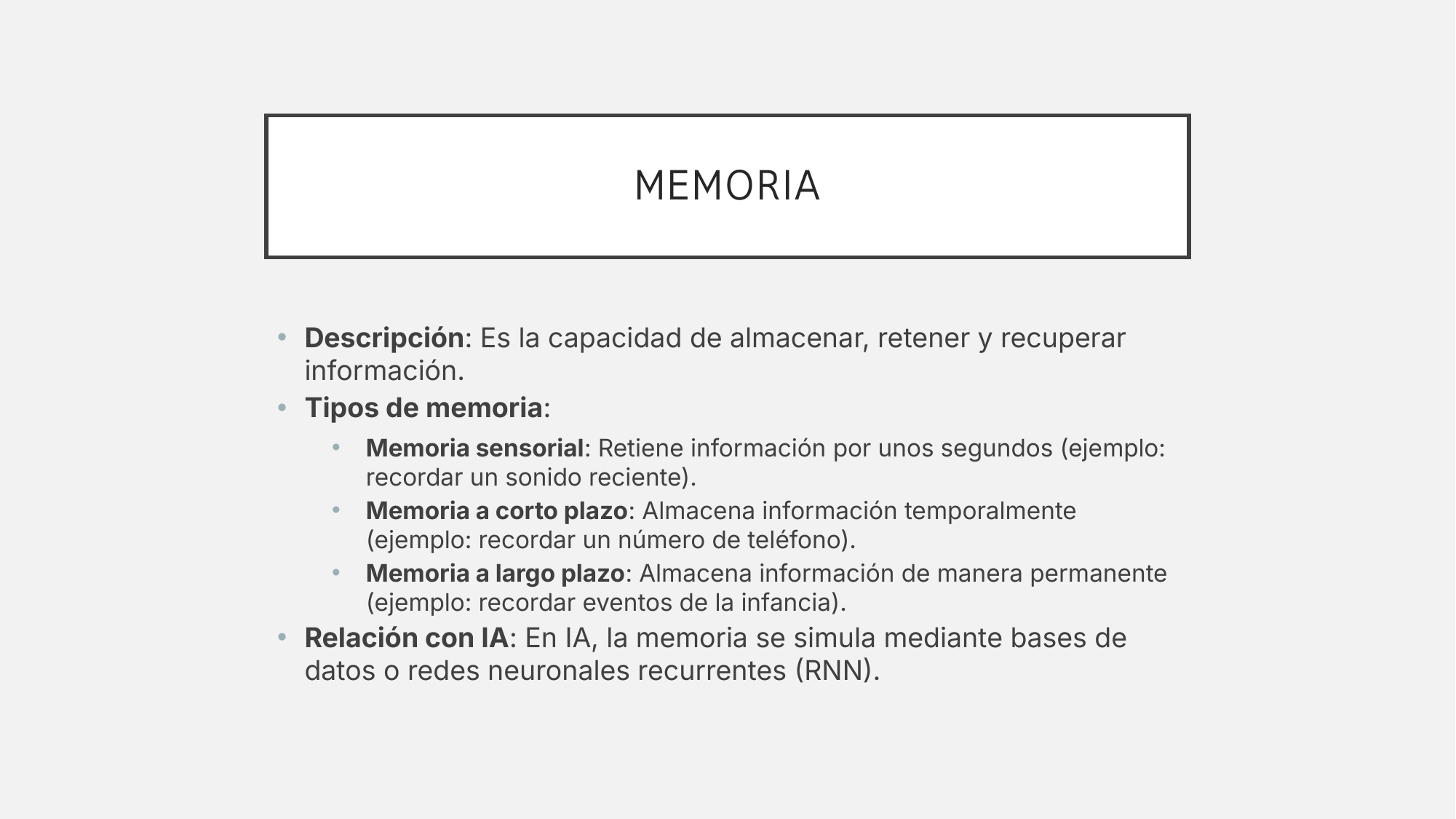

# Memoria
Descripción: Es la capacidad de almacenar, retener y recuperar información.
Tipos de memoria:
Memoria sensorial: Retiene información por unos segundos (ejemplo: recordar un sonido reciente).
Memoria a corto plazo: Almacena información temporalmente (ejemplo: recordar un número de teléfono).
Memoria a largo plazo: Almacena información de manera permanente (ejemplo: recordar eventos de la infancia).
Relación con IA: En IA, la memoria se simula mediante bases de datos o redes neuronales recurrentes (RNN).